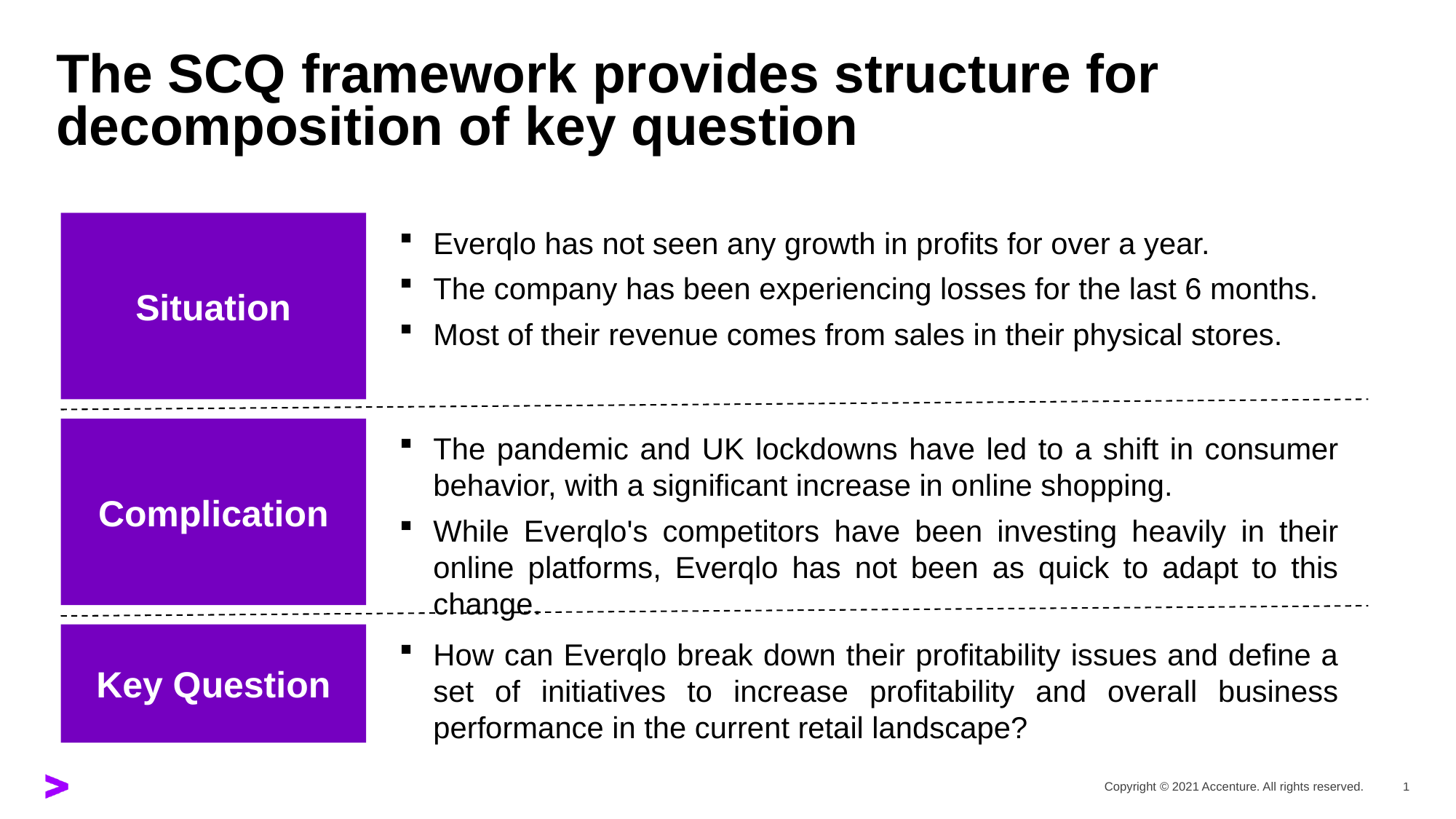

The SCQ framework provides structure for decomposition of key question
Situation
Everqlo has not seen any growth in profits for over a year.
The company has been experiencing losses for the last 6 months.
Most of their revenue comes from sales in their physical stores.
Complication
The pandemic and UK lockdowns have led to a shift in consumer behavior, with a significant increase in online shopping.
While Everqlo's competitors have been investing heavily in their online platforms, Everqlo has not been as quick to adapt to this change.
Key Question
How can Everqlo break down their profitability issues and define a set of initiatives to increase profitability and overall business performance in the current retail landscape?